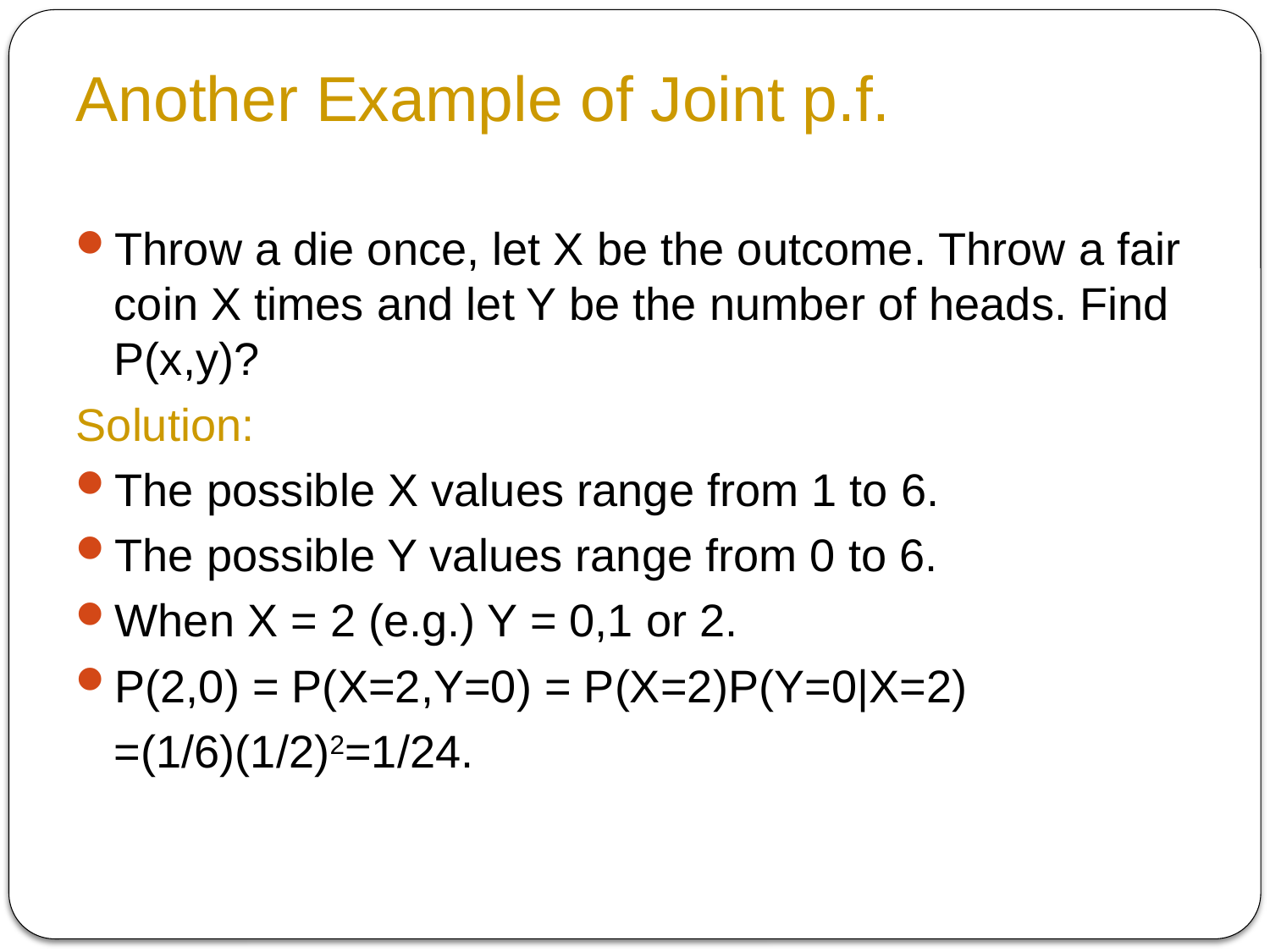

# Another Example of Joint p.f.

Throw a die once, let X be the outcome. Throw a fair coin X times and let Y be the number of heads. Find P(x,y)?
Solution:
The possible X values range from 1 to 6.
The possible Y values range from 0 to 6.
When X = 2 (e.g.) Y = 0,1 or 2.
P(2,0) = P(X=2,Y=0) = P(X=2)P(Y=0|X=2)
   =(1/6)(1/2)2=1/24.